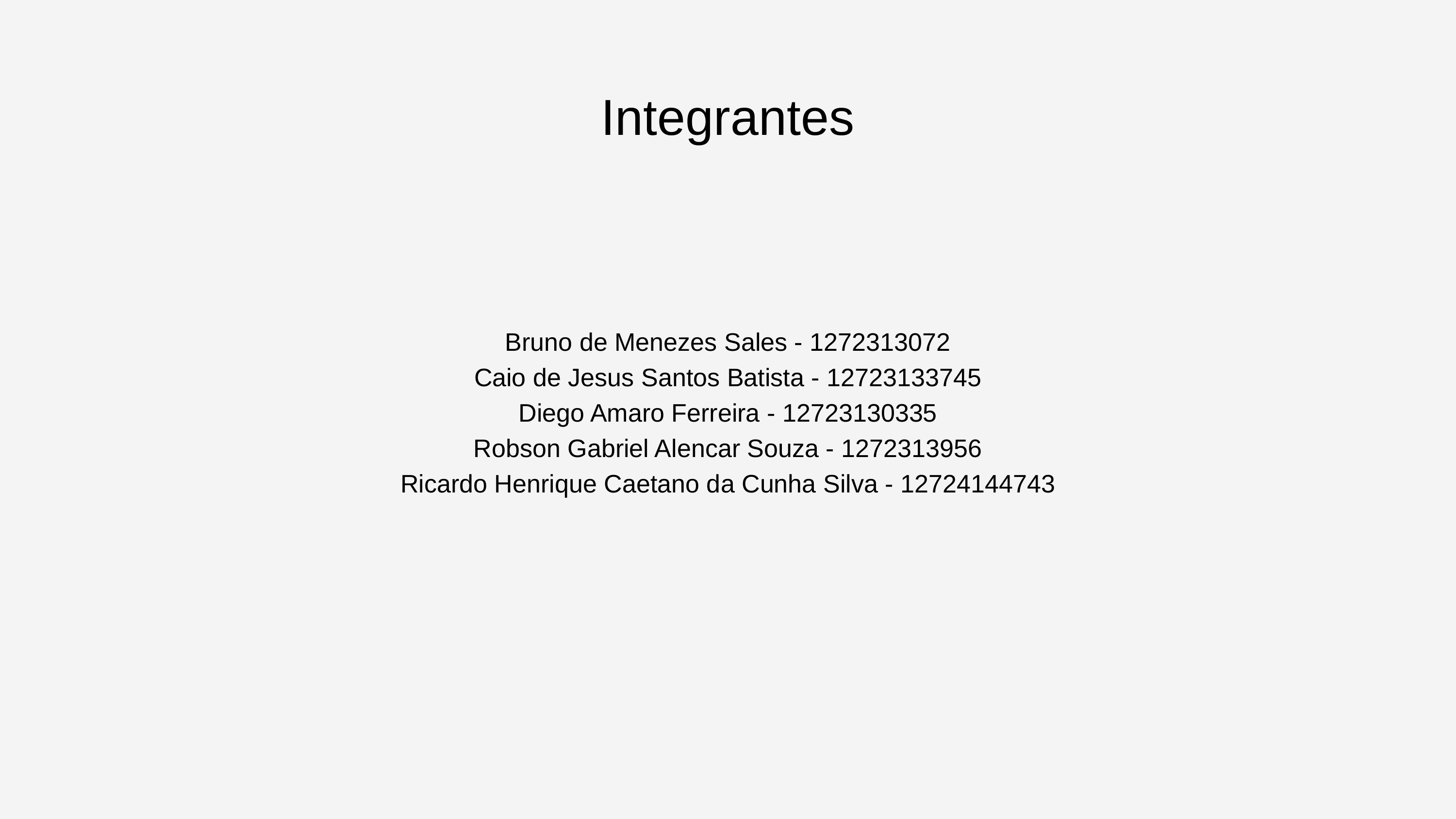

Integrantes
Bruno de Menezes Sales - 1272313072
Caio de Jesus Santos Batista - 12723133745
Diego Amaro Ferreira - 12723130335
Robson Gabriel Alencar Souza - 1272313956
Ricardo Henrique Caetano da Cunha Silva - 12724144743